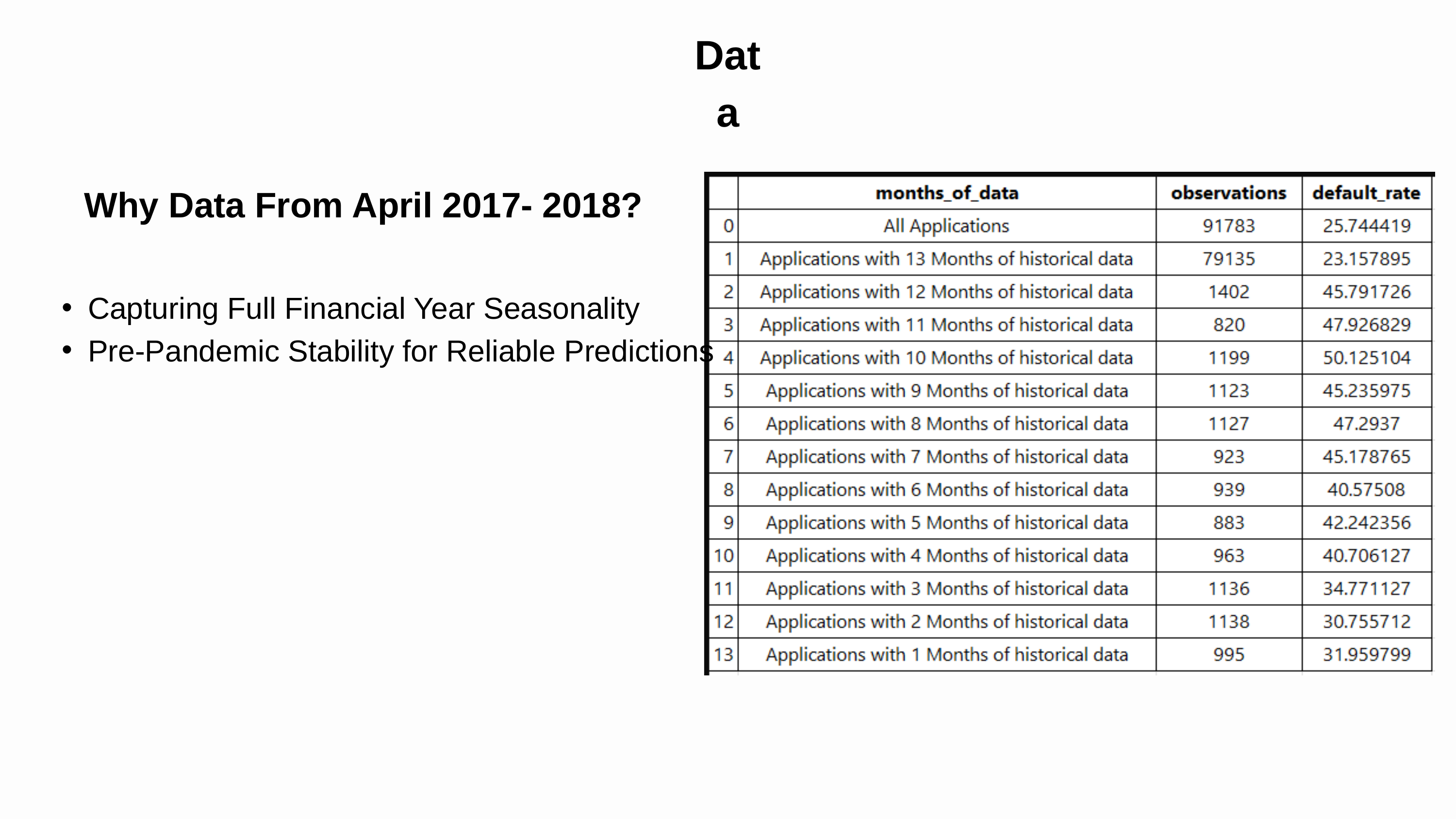

Data

Why Data From April 2017- 2018?
Capturing Full Financial Year Seasonality
Pre-Pandemic Stability for Reliable Predictions